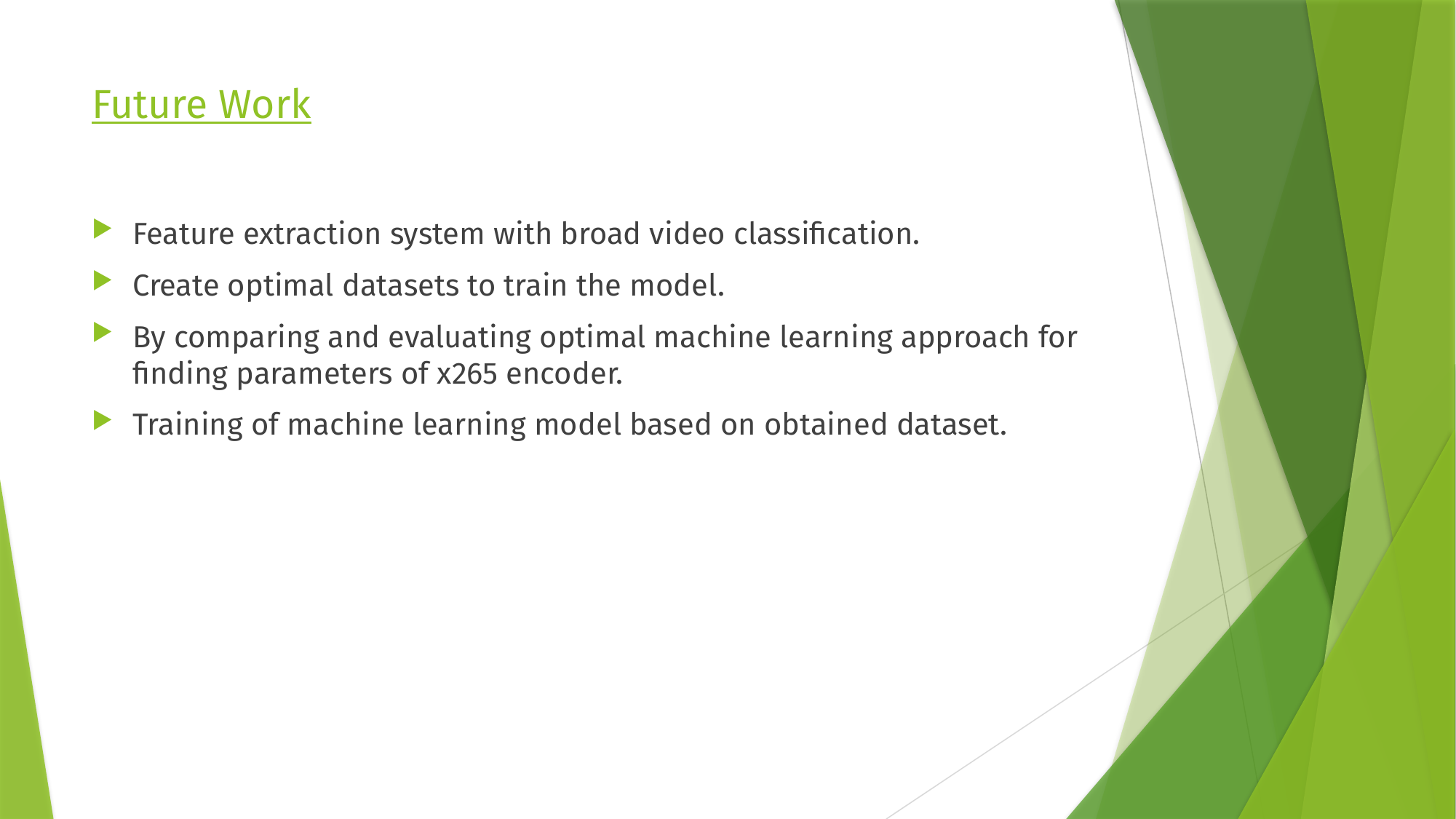

# Future Work
Feature extraction system with broad video classification.
Create optimal datasets to train the model.
By comparing and evaluating optimal machine learning approach for finding parameters of x265 encoder.
Training of machine learning model based on obtained dataset.